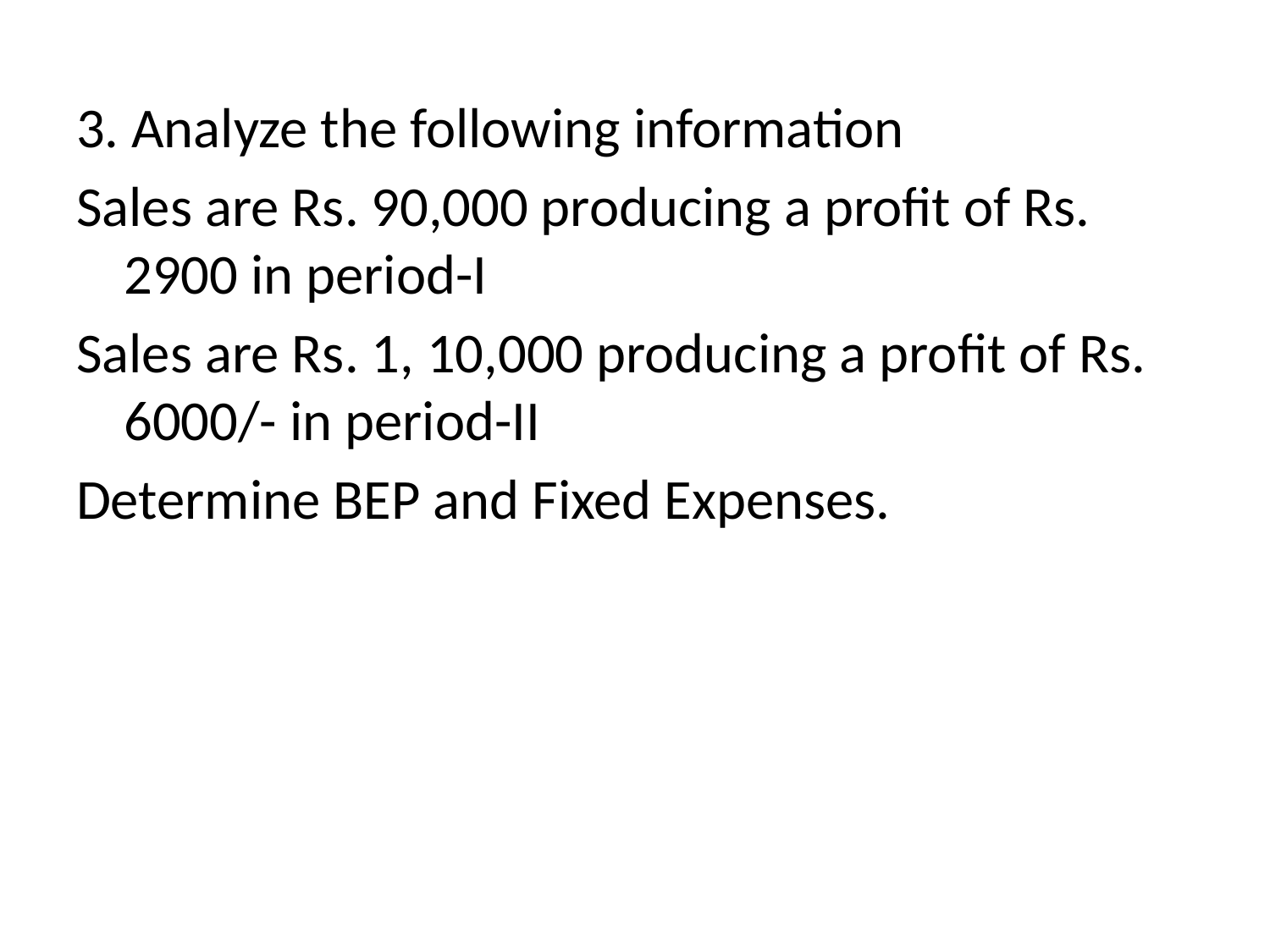

3. Analyze the following information
Sales are Rs. 90,000 producing a profit of Rs. 2900 in period-I
Sales are Rs. 1, 10,000 producing a profit of Rs. 6000/- in period-II
Determine BEP and Fixed Expenses.